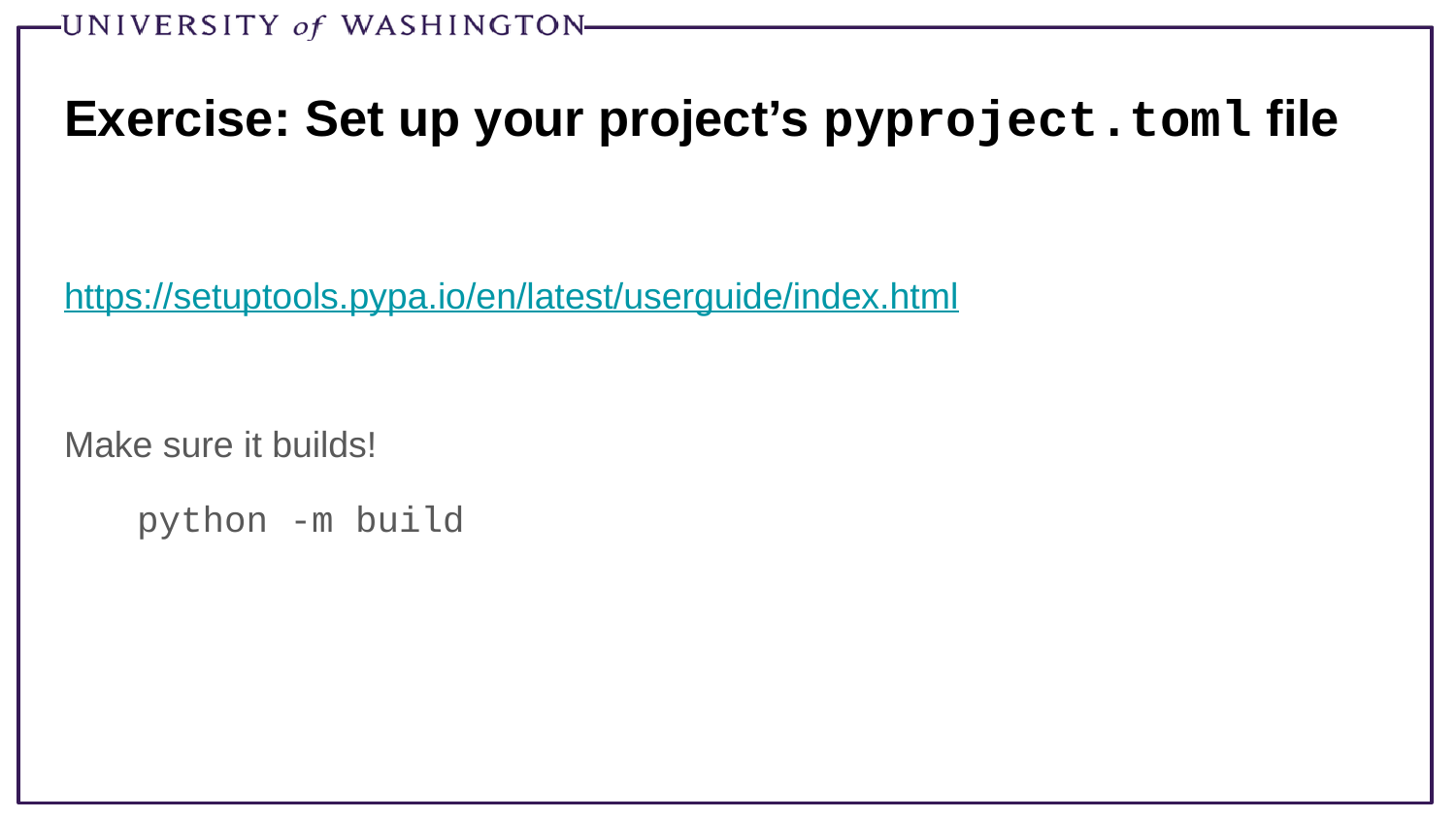

# Exercise: Set up your project’s pyproject.toml file

https://setuptools.pypa.io/en/latest/userguide/index.html

Make sure it builds!
python -m build